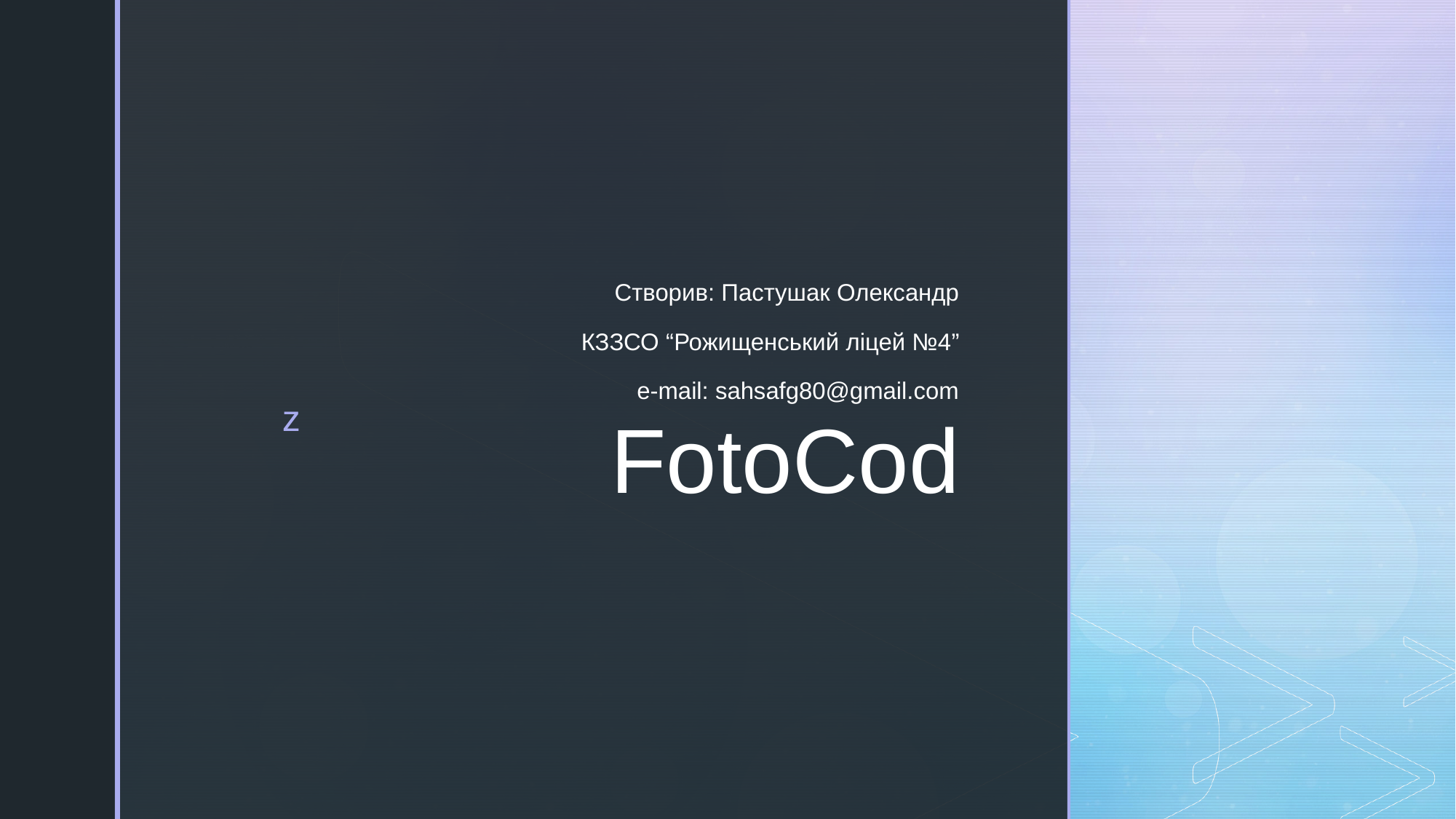

Створив: Пастушак Олександр
КЗЗСО “Рожищенський ліцей №4”
e-mail: sahsafg80@gmail.com
# FotoCod